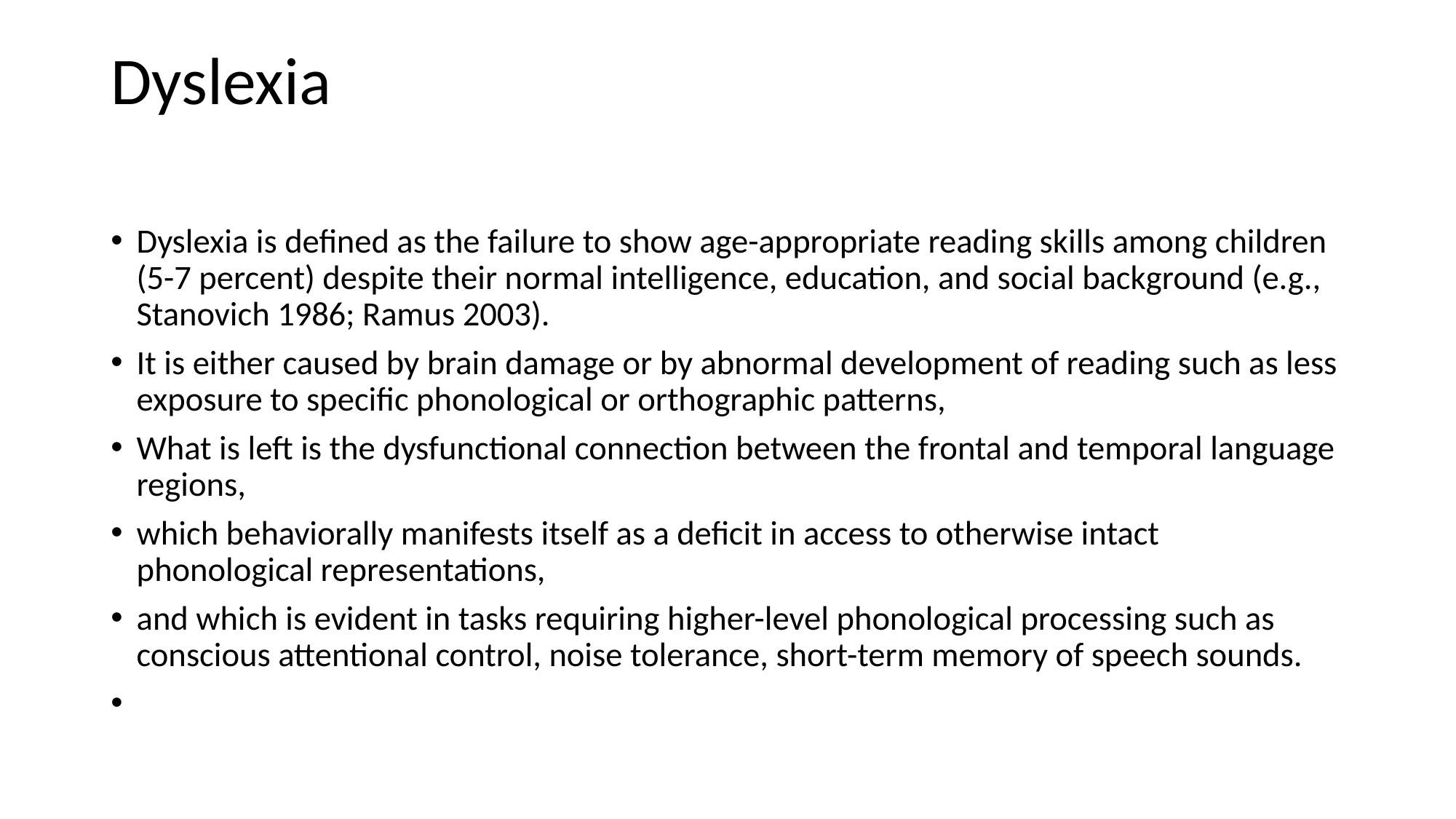

# Dyslexia
Dyslexia is defined as the failure to show age-appropriate reading skills among children (5-7 percent) despite their normal intelligence, education, and social background (e.g., Stanovich 1986; Ramus 2003).
It is either caused by brain damage or by abnormal development of reading such as less exposure to specific phonological or orthographic patterns,
What is left is the dysfunctional connection between the frontal and temporal language regions,
which behaviorally manifests itself as a deficit in access to otherwise intact phonological representations,
and which is evident in tasks requiring higher-level phonological processing such as conscious attentional control, noise tolerance, short-term memory of speech sounds.